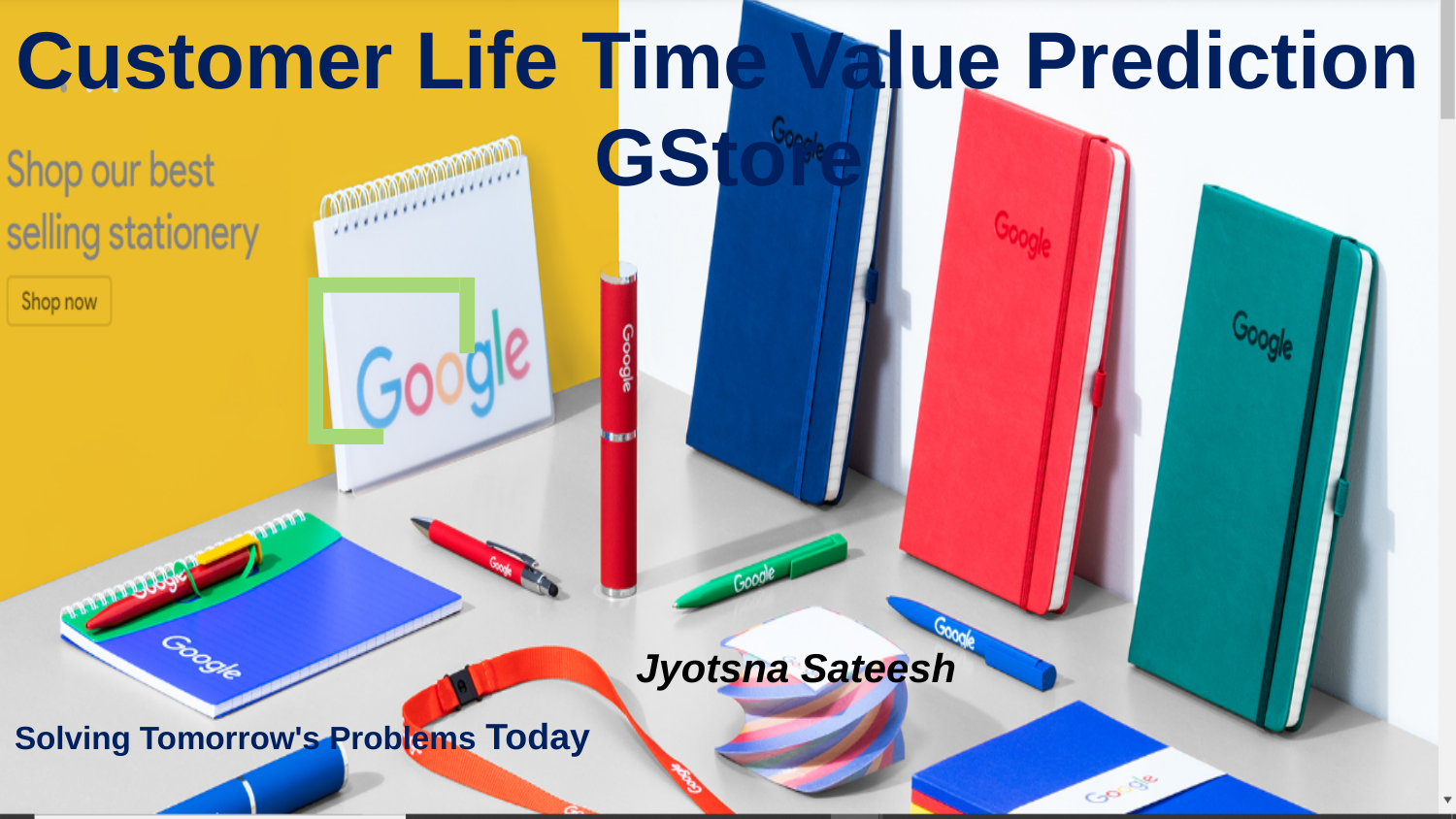

# Customer Life Time Value Prediction
GStore
Jyotsna Sateesh
Solving Tomorrow's Problems Today